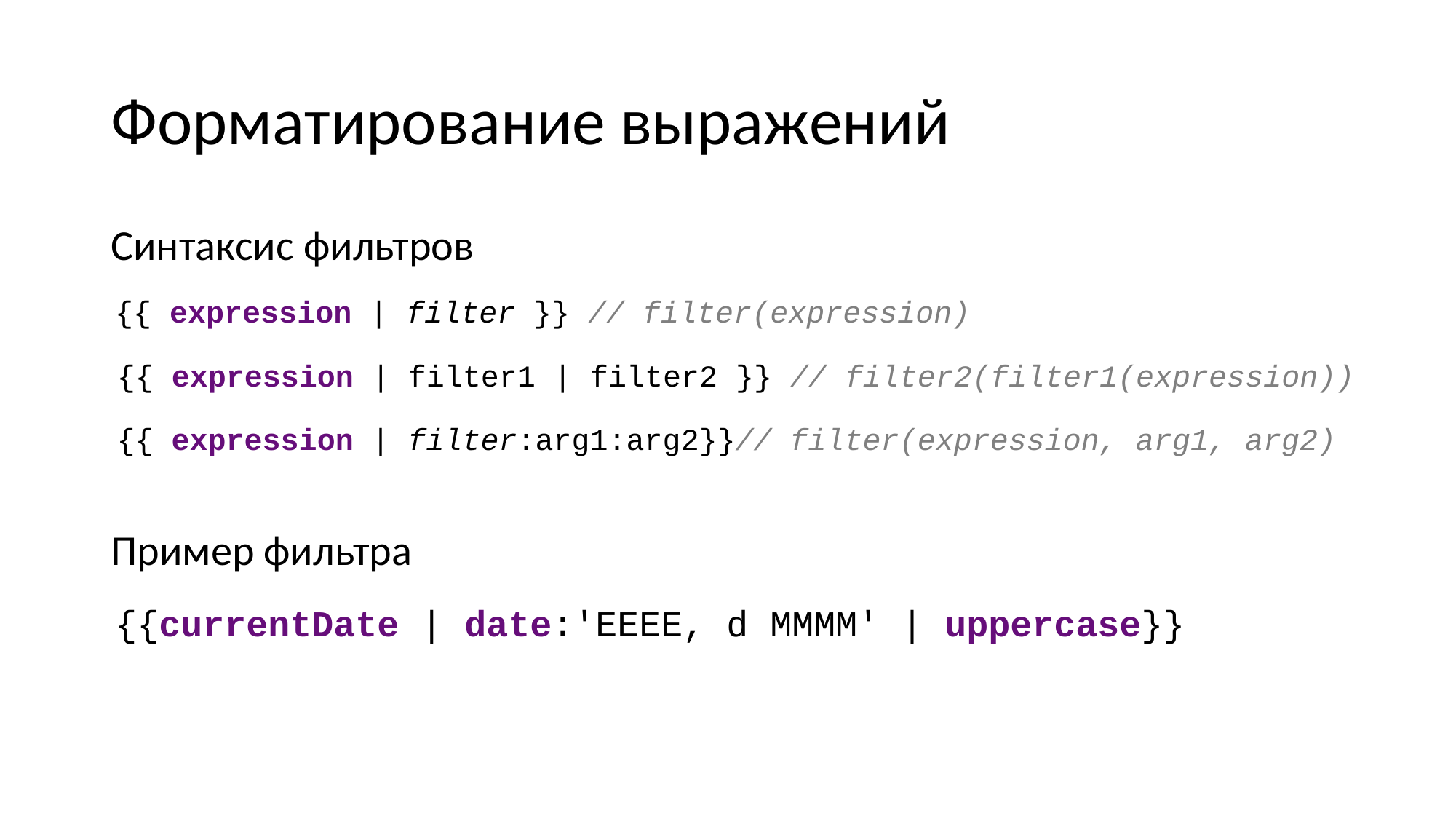

# Форматирование выражений
Синтаксис фильтров

Пример фильтра

{{ expression | filter }} // filter(expression)
{{ expression | filter1 | filter2 }} // filter2(filter1(expression))
{{ expression | filter:arg1:arg2}}// filter(expression, arg1, arg2)
{{currentDate | date:'EEEE, d MMMM' | uppercase}}